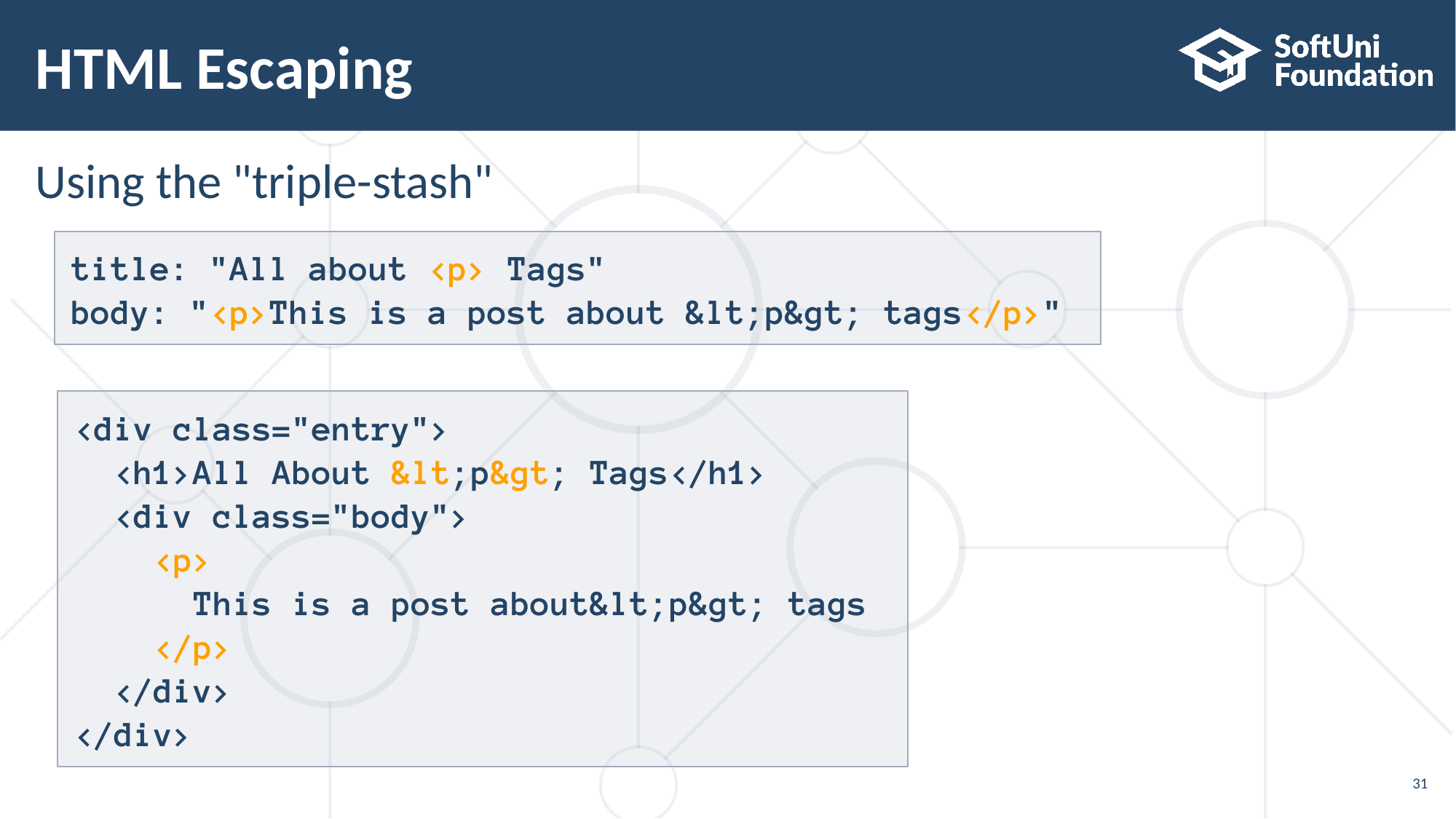

# HTML Escaping
Using the "triple-stash"
title: "All about <p> Tags"
body: "<p>This is a post about &lt;p&gt; tags</p>"
<div class="entry">
  <h1>All About &lt;p&gt; Tags</h1>
  <div class="body">
    <p>
      This is a post about&lt;p&gt; tags
    </p>
  </div>
</div>
31